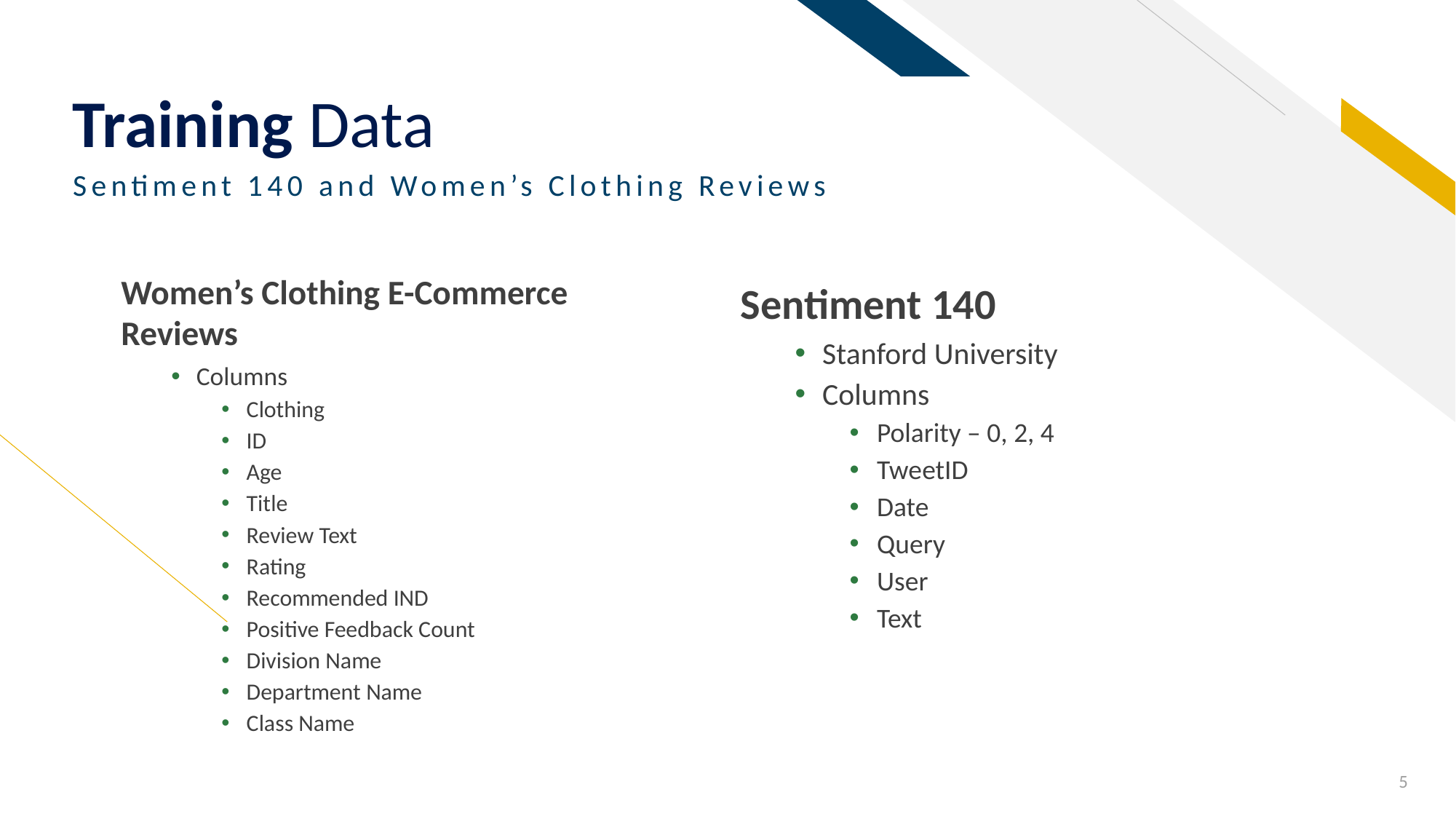

# Training Data

Sentiment 140 and Women’s Clothing Reviews
Sentiment 140
Women’s Clothing E-Commerce Reviews
Stanford University
Columns
Polarity – 0, 2, 4
TweetID
Date
Query
User
Text
Columns
Clothing
ID
Age
Title
Review Text
Rating
Recommended IND
Positive Feedback Count
Division Name
Department Name
Class Name

5